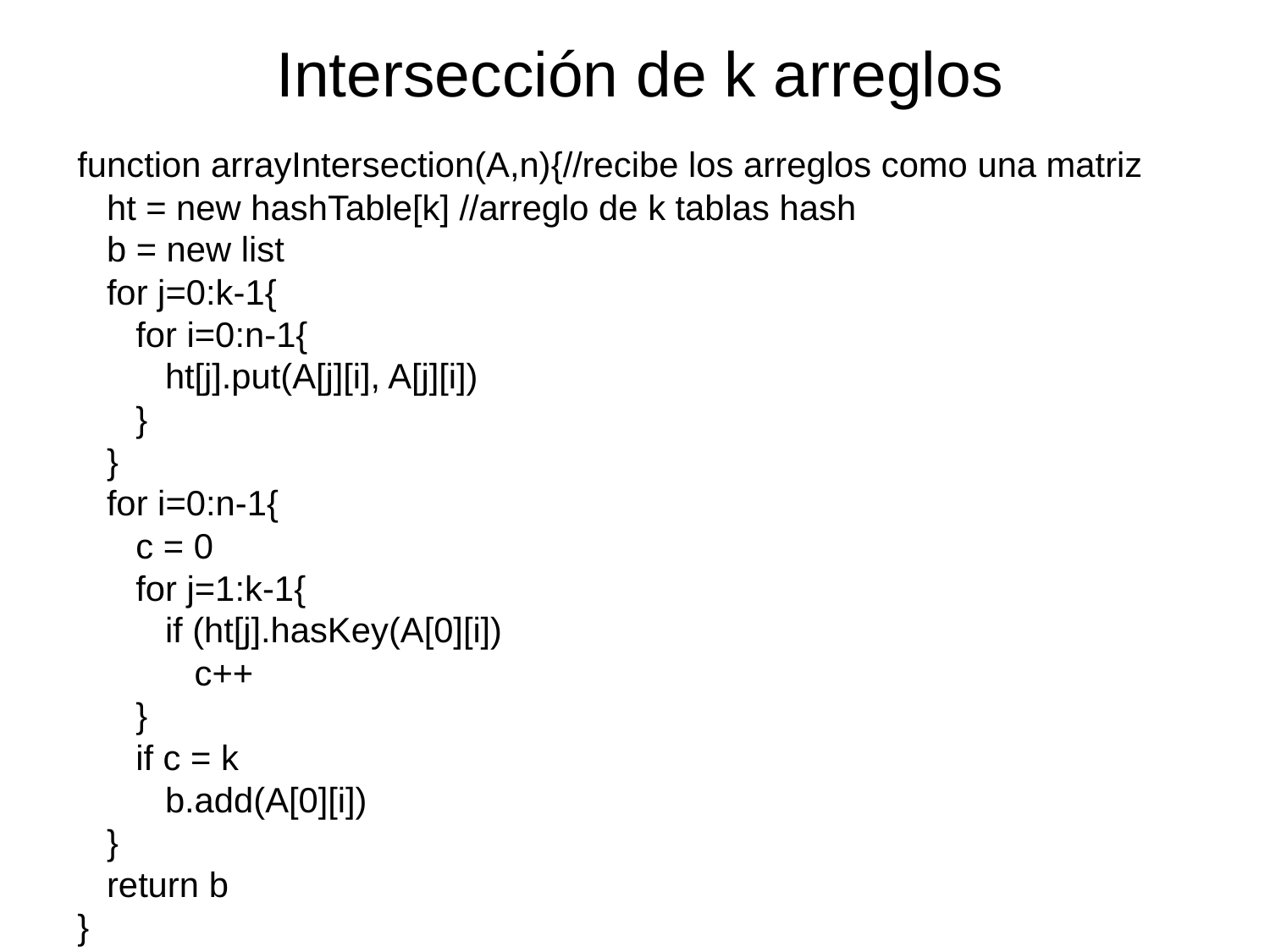

Intersección de k arreglos
function arrayIntersection(A,n){//recibe los arreglos como una matriz
   ht = new hashTable[k] //arreglo de k tablas hash
   b = new list
   for j=0:k-1{
      for i=0:n-1{
         ht[j].put(A[j][i], A[j][i])
      }
   }
   for i=0:n-1{
      c = 0
      for j=1:k-1{
         if (ht[j].hasKey(A[0][i])
            c++
      }
      if c = k
         b.add(A[0][i])
   }
   return b
}